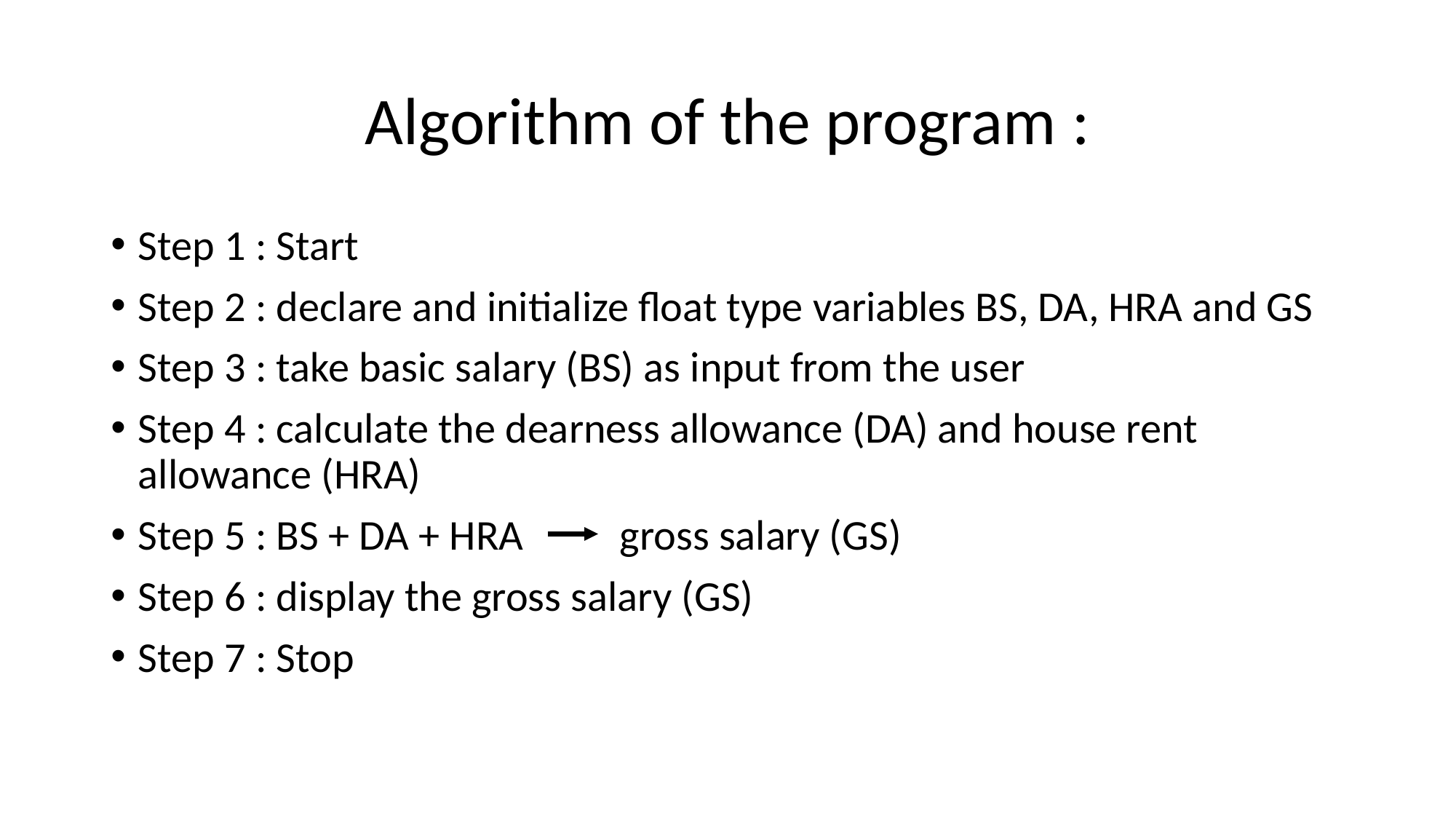

# Algorithm of the program :
Step 1 : Start
Step 2 : declare and initialize float type variables BS, DA, HRA and GS
Step 3 : take basic salary (BS) as input from the user
Step 4 : calculate the dearness allowance (DA) and house rent allowance (HRA)
Step 5 : BS + DA + HRA          gross salary (GS)
Step 6 : display the gross salary (GS)
Step 7 : Stop